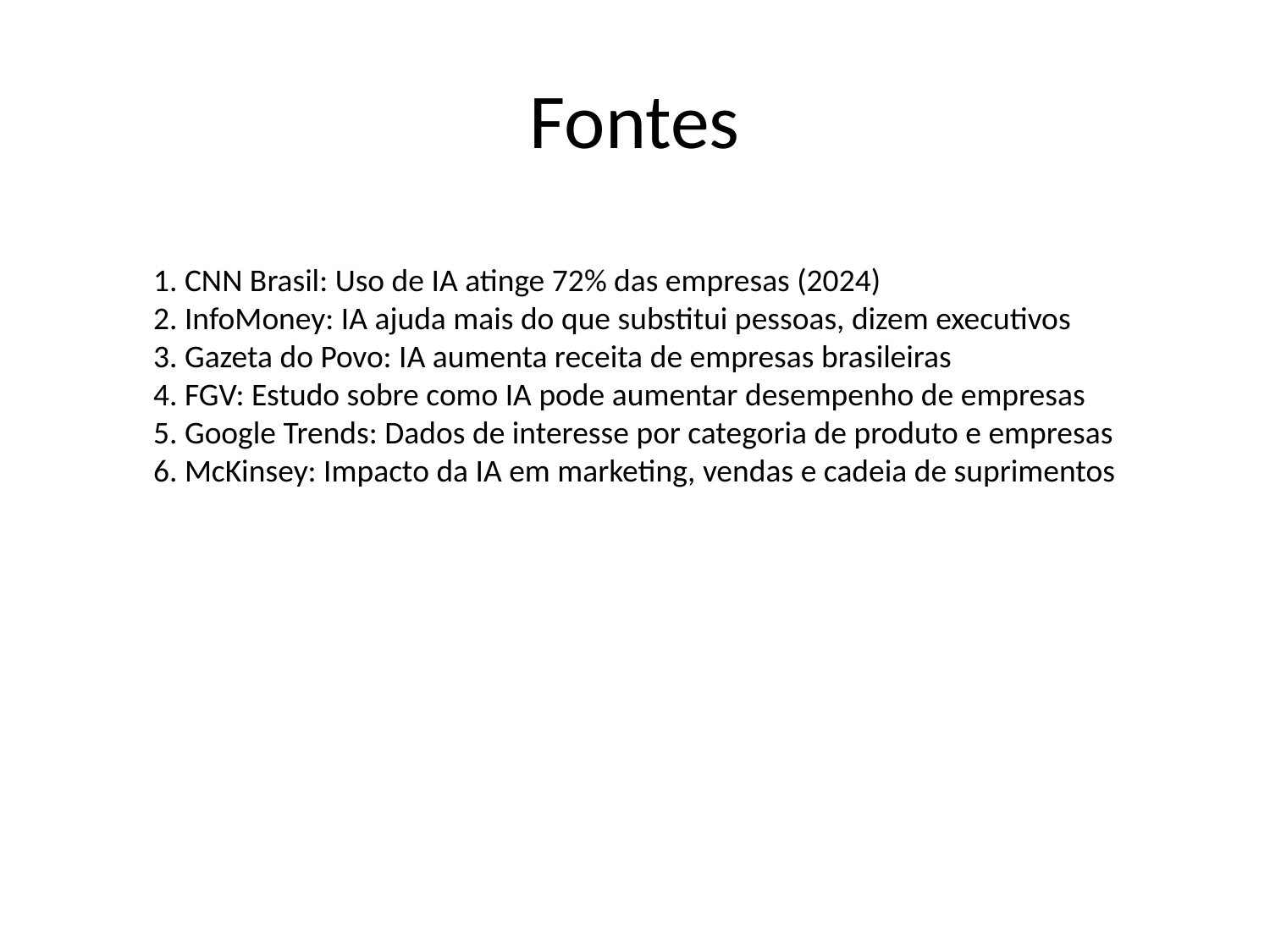

# Fontes
1. CNN Brasil: Uso de IA atinge 72% das empresas (2024)
2. InfoMoney: IA ajuda mais do que substitui pessoas, dizem executivos
3. Gazeta do Povo: IA aumenta receita de empresas brasileiras
4. FGV: Estudo sobre como IA pode aumentar desempenho de empresas
5. Google Trends: Dados de interesse por categoria de produto e empresas
6. McKinsey: Impacto da IA em marketing, vendas e cadeia de suprimentos